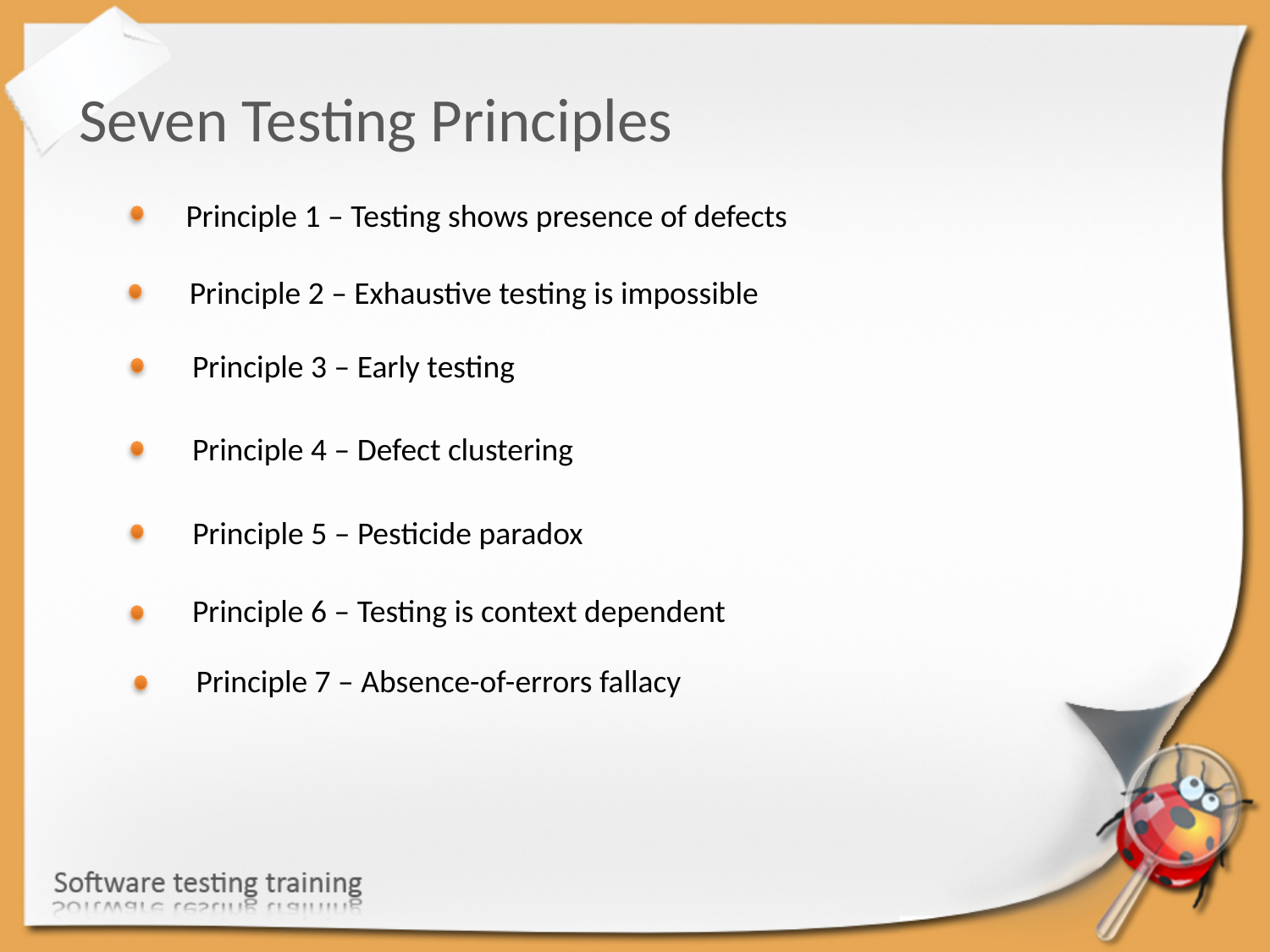

Seven Testing Principles
Principle 1 – Testing shows presence of defects

Principle 2 – Exhaustive testing is impossible

Principle 3 – Early testing

Principle 4 – Defect clustering

Principle 5 – Pesticide paradox

Principle 6 – Testing is context dependent

Principle 7 – Absence-of-errors fallacy